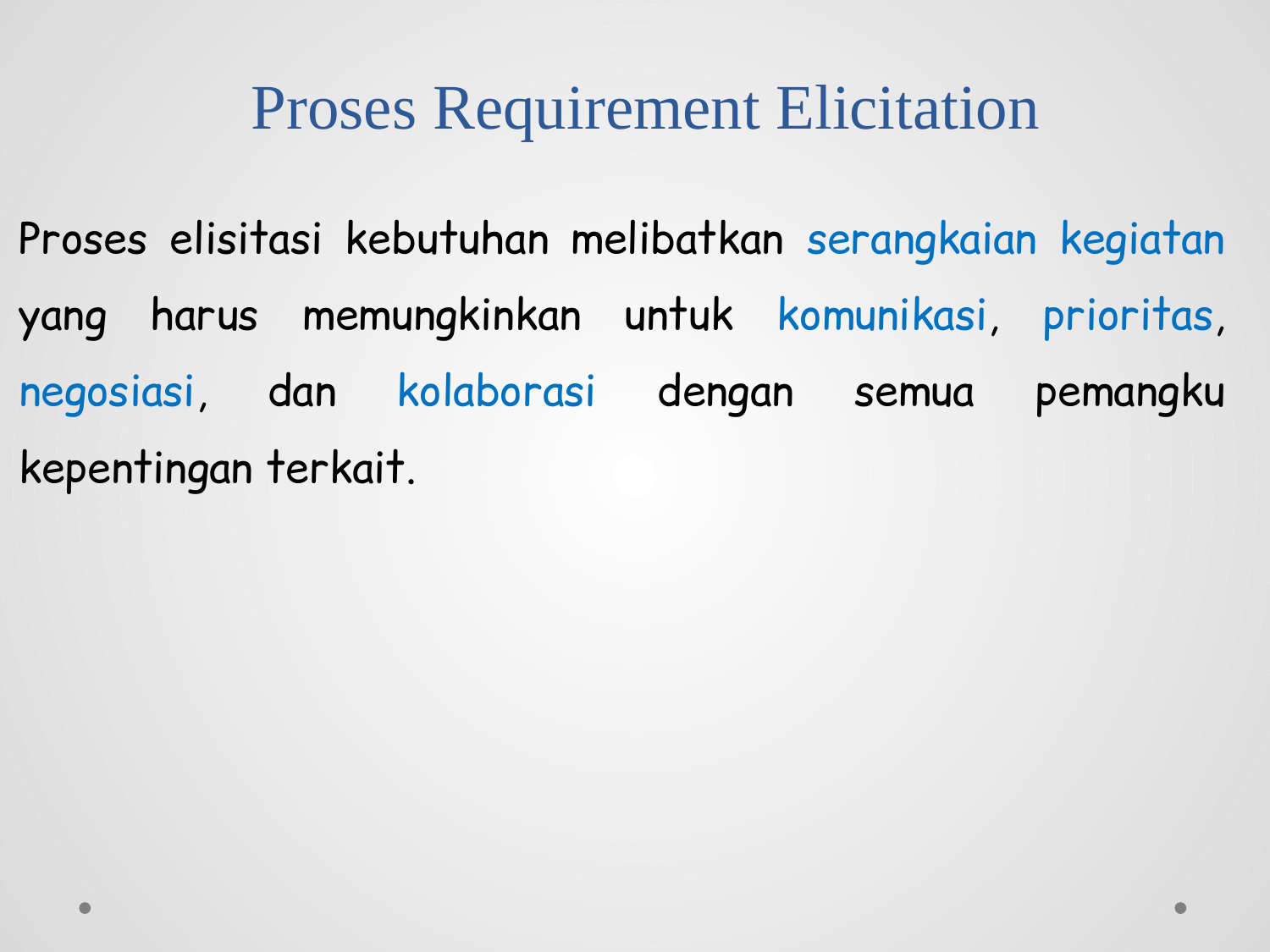

# Proses Requirement Elicitation
Proses elisitasi kebutuhan melibatkan serangkaian kegiatan yang harus memungkinkan untuk komunikasi, prioritas, negosiasi, dan kolaborasi dengan semua pemangku kepentingan terkait.